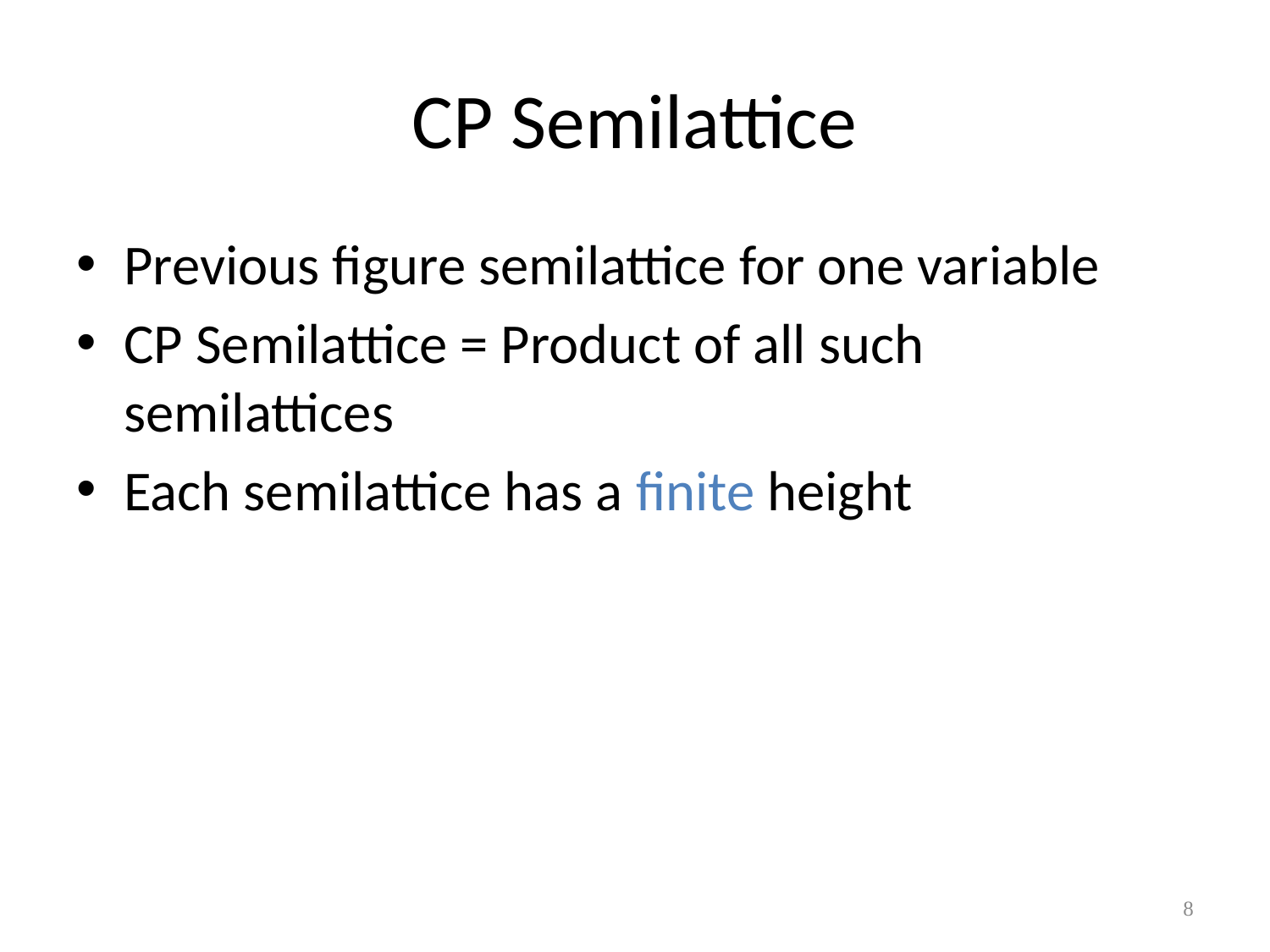

# CP Semilattice
Previous figure semilattice for one variable
CP Semilattice = Product of all such semilattices
Each semilattice has a finite height
8